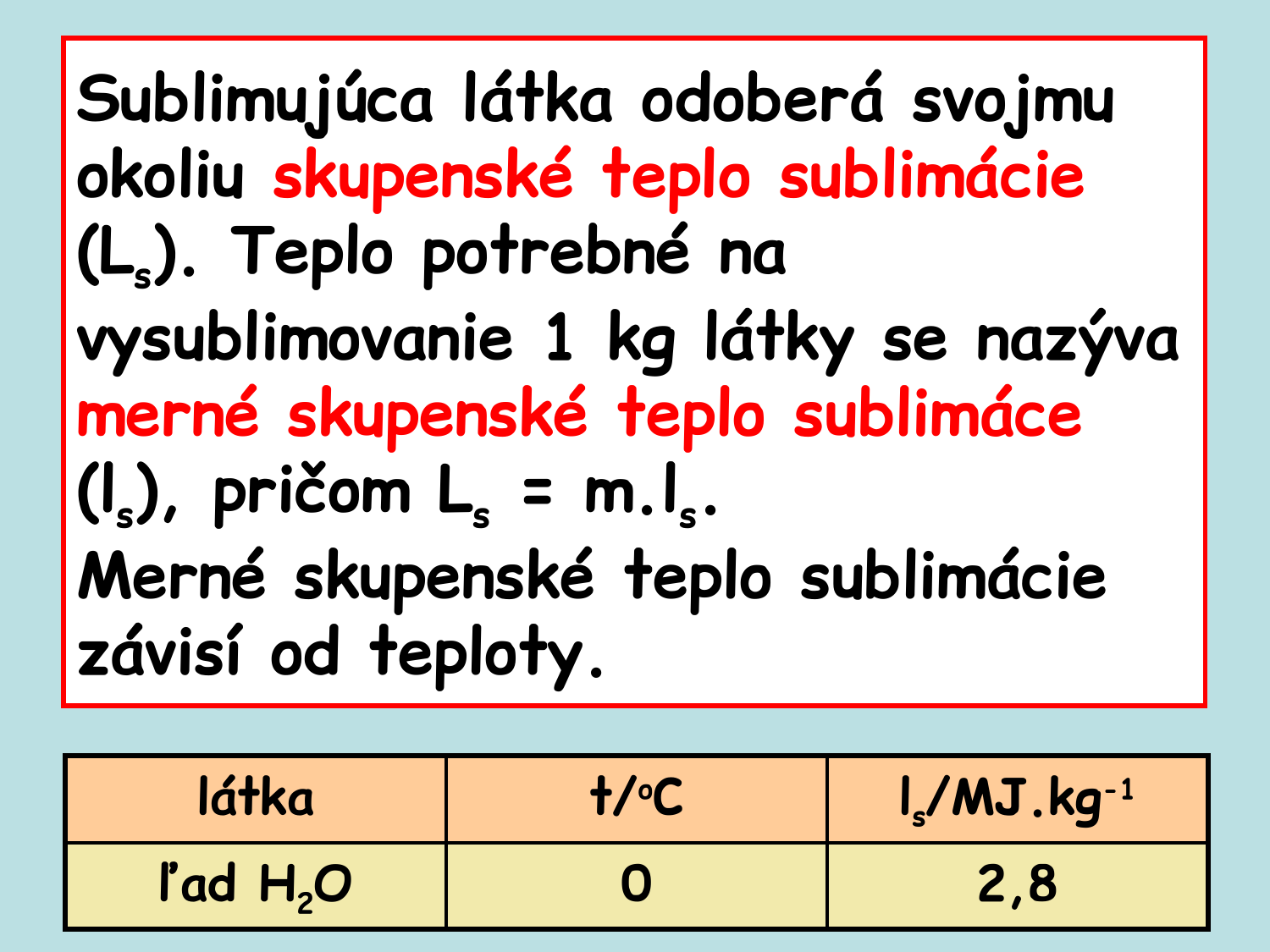

# Sublimujúca látka odoberá svojmu okoliu skupenské teplo sublimácie (Ls). Teplo potrebné na vysublimovanie 1 kg látky se nazýva merné skupenské teplo sublimáce (ls), pričom Ls = m.ls. Merné skupenské teplo sublimácie závisí od teploty.
| látka | t/oC | ls/MJ.kg-1 |
| --- | --- | --- |
| ľad H2O | 0 | 2,8 |